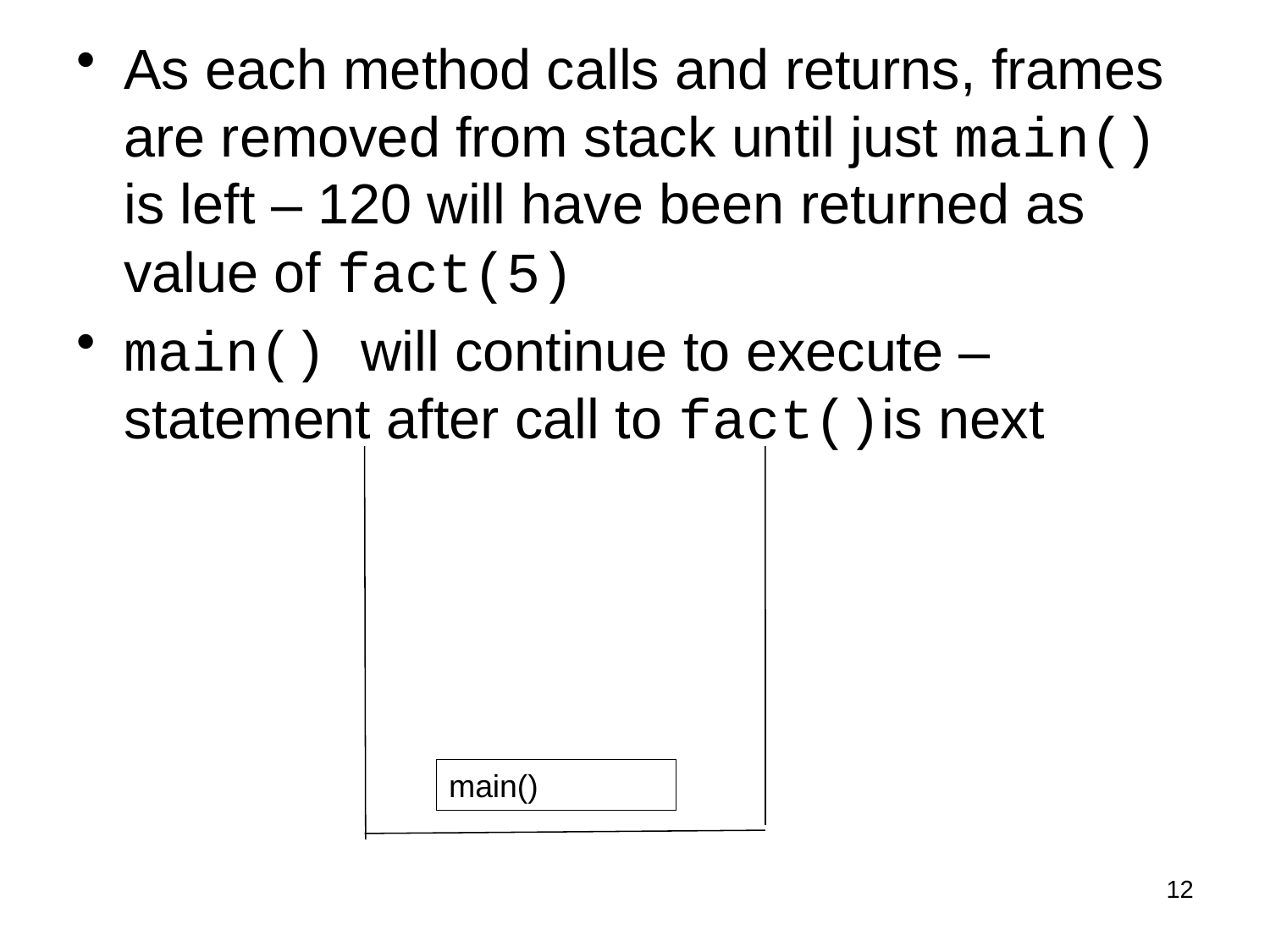

As each method calls and returns, frames are removed from stack until just main() is left – 120 will have been returned as value of fact(5)
main() will continue to execute – statement after call to fact()is next
main()
12